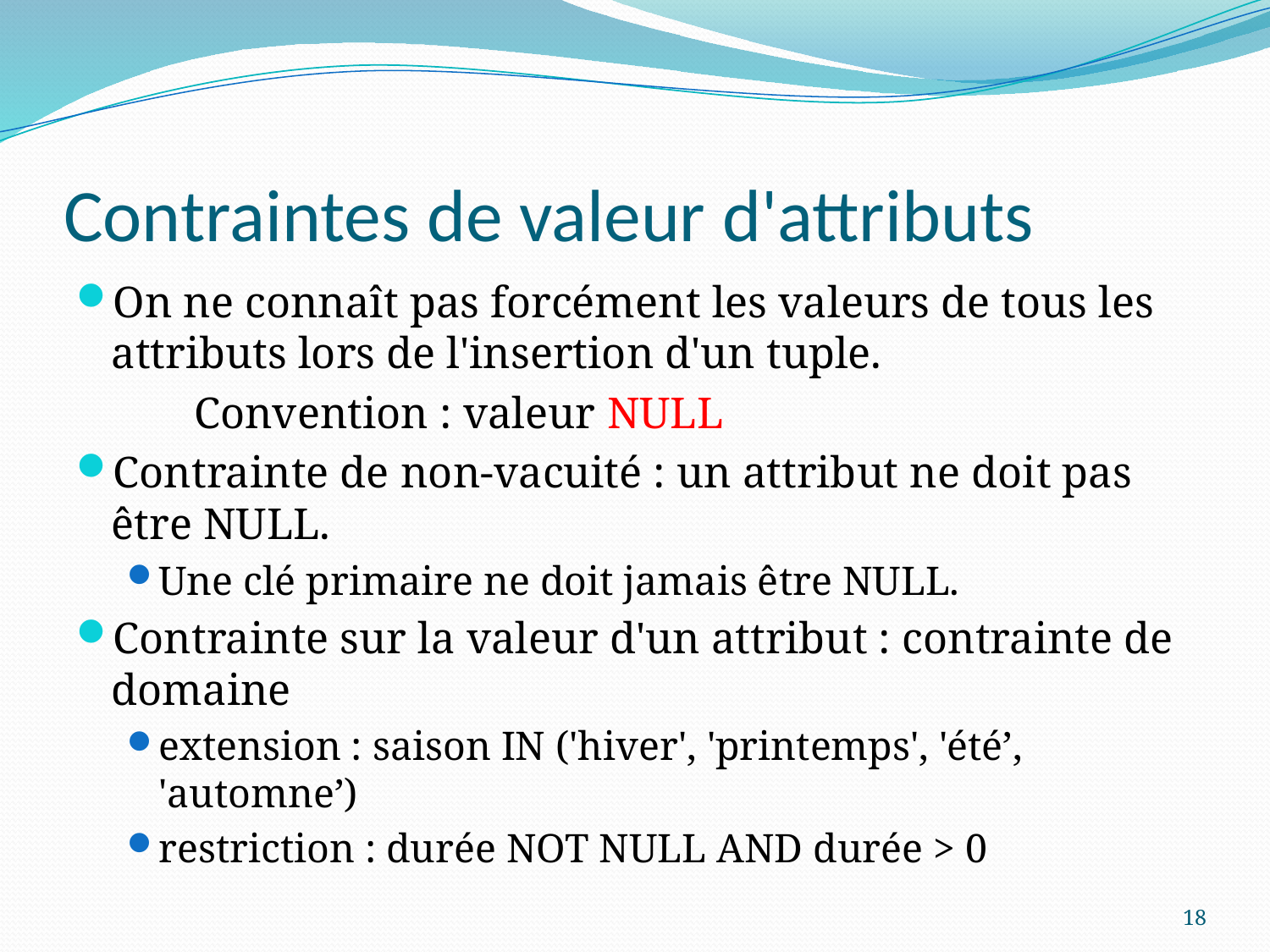

# Contraintes de valeur d'attributs
On ne connaît pas forcément les valeurs de tous les attributs lors de l'insertion d'un tuple.
	Convention : valeur NULL
Contrainte de non-vacuité : un attribut ne doit pas être NULL.
Une clé primaire ne doit jamais être NULL.
Contrainte sur la valeur d'un attribut : contrainte de domaine
extension : saison IN ('hiver', 'printemps', 'été’, 'automne’)
restriction : durée NOT NULL AND durée > 0
18